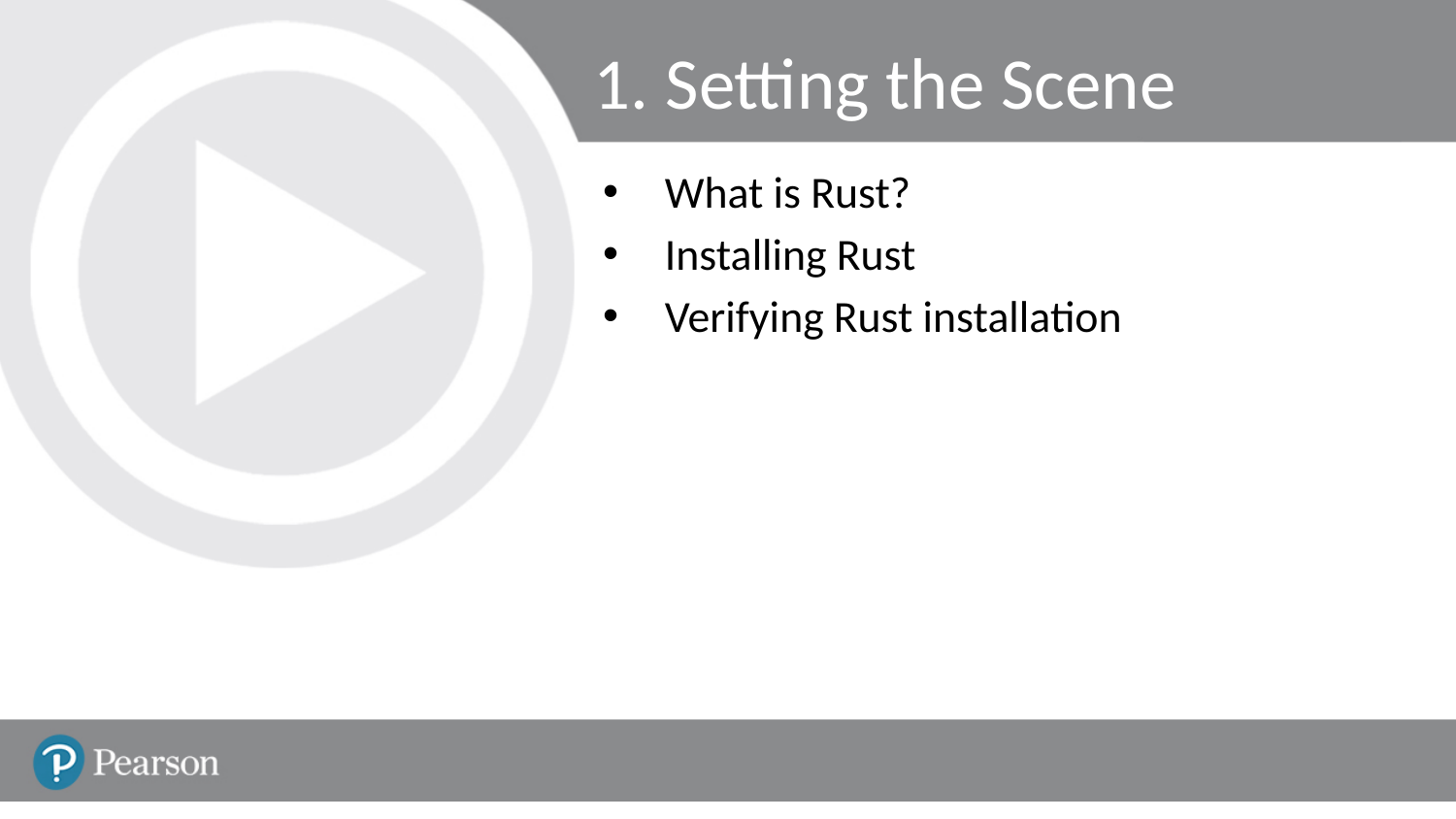

# 1. Setting the Scene
What is Rust?
Installing Rust
Verifying Rust installation